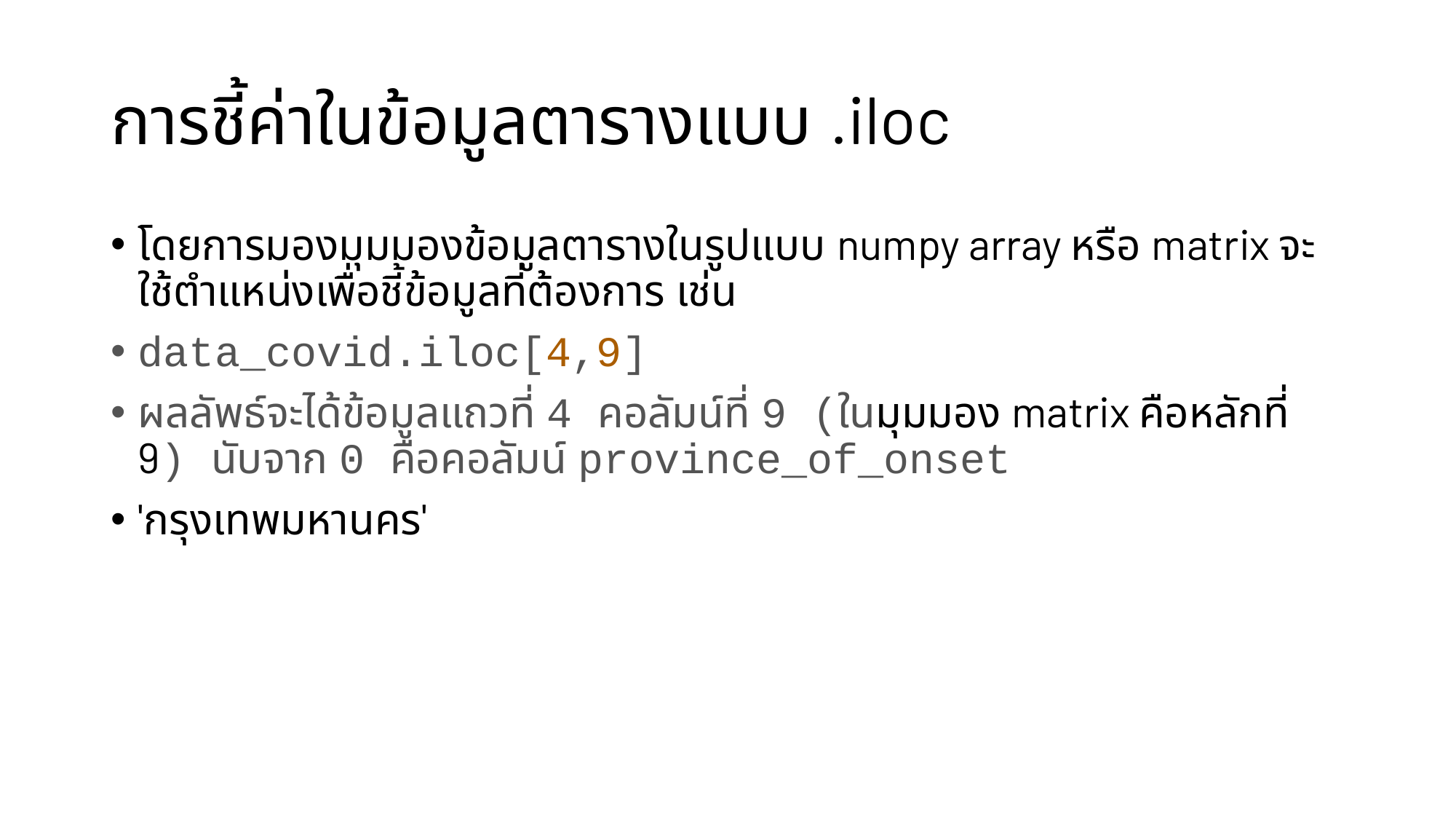

# การชี้ค่าในข้อมูลตารางแบบ .iloc
โดยการมองมุมมองข้อมูลตารางในรูปแบบ numpy array หรือ matrix จะใช้ตำแหน่งเพื่อชี้ข้อมูลที่ต้องการ เช่น
data_covid.iloc[4,9]
ผลลัพธ์จะได้ข้อมูลแถวที่ 4 คอลัมน์ที่ 9 (ในมุมมอง matrix คือหลักที่ 9) นับจาก 0 คือคอลัมน์ province_of_onset
'กรุงเทพมหานคร'